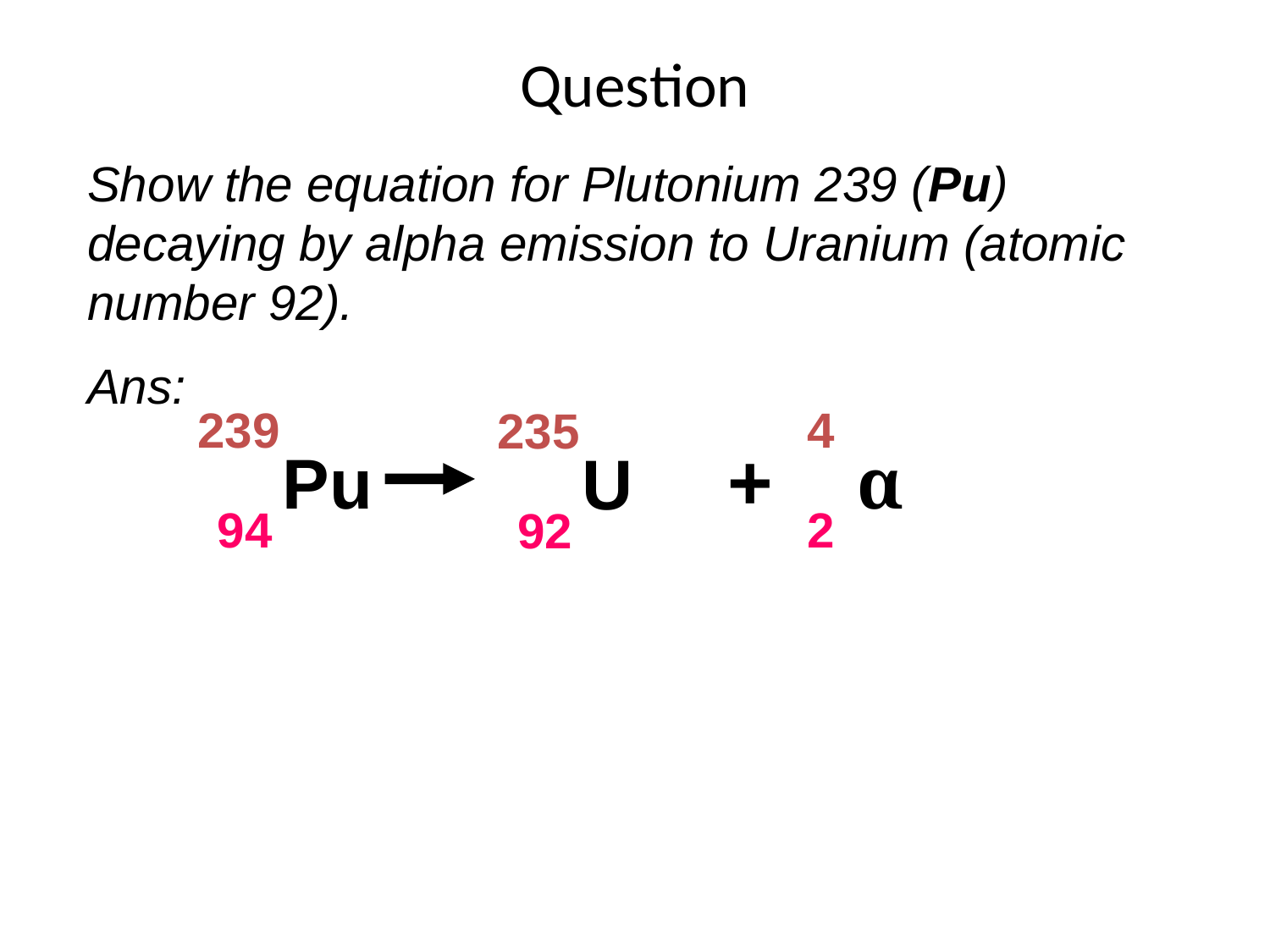

# Question
Show the equation for Plutonium 239 (Pu) decaying by alpha emission to Uranium (atomic number 92).
Ans:
239
Pu
94
4
α
2
235
U
92
+